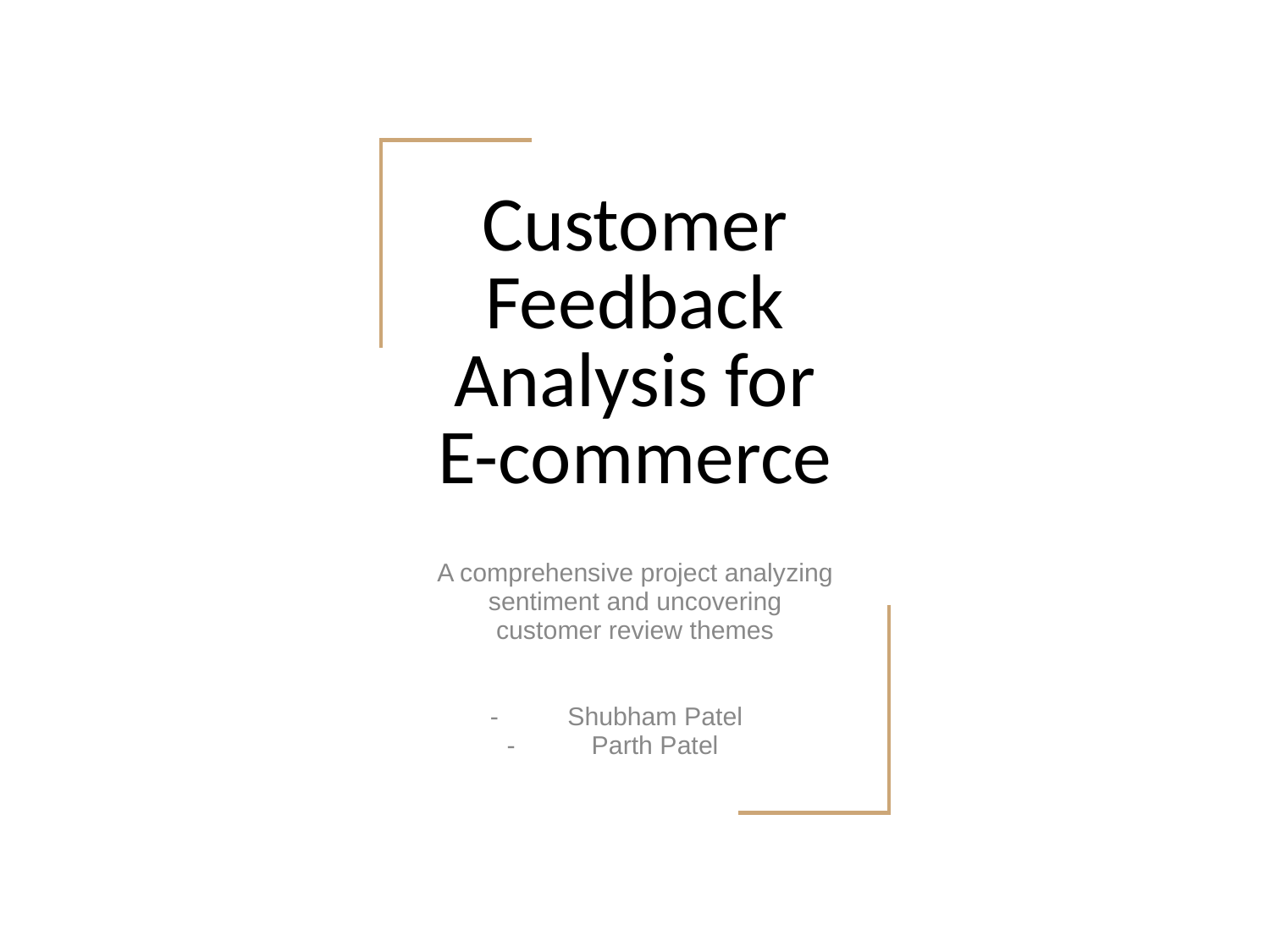

# Customer Feedback Analysis for E-commerce
A comprehensive project analyzing sentiment and uncovering customer review themes

Shubham Patel
Parth Patel